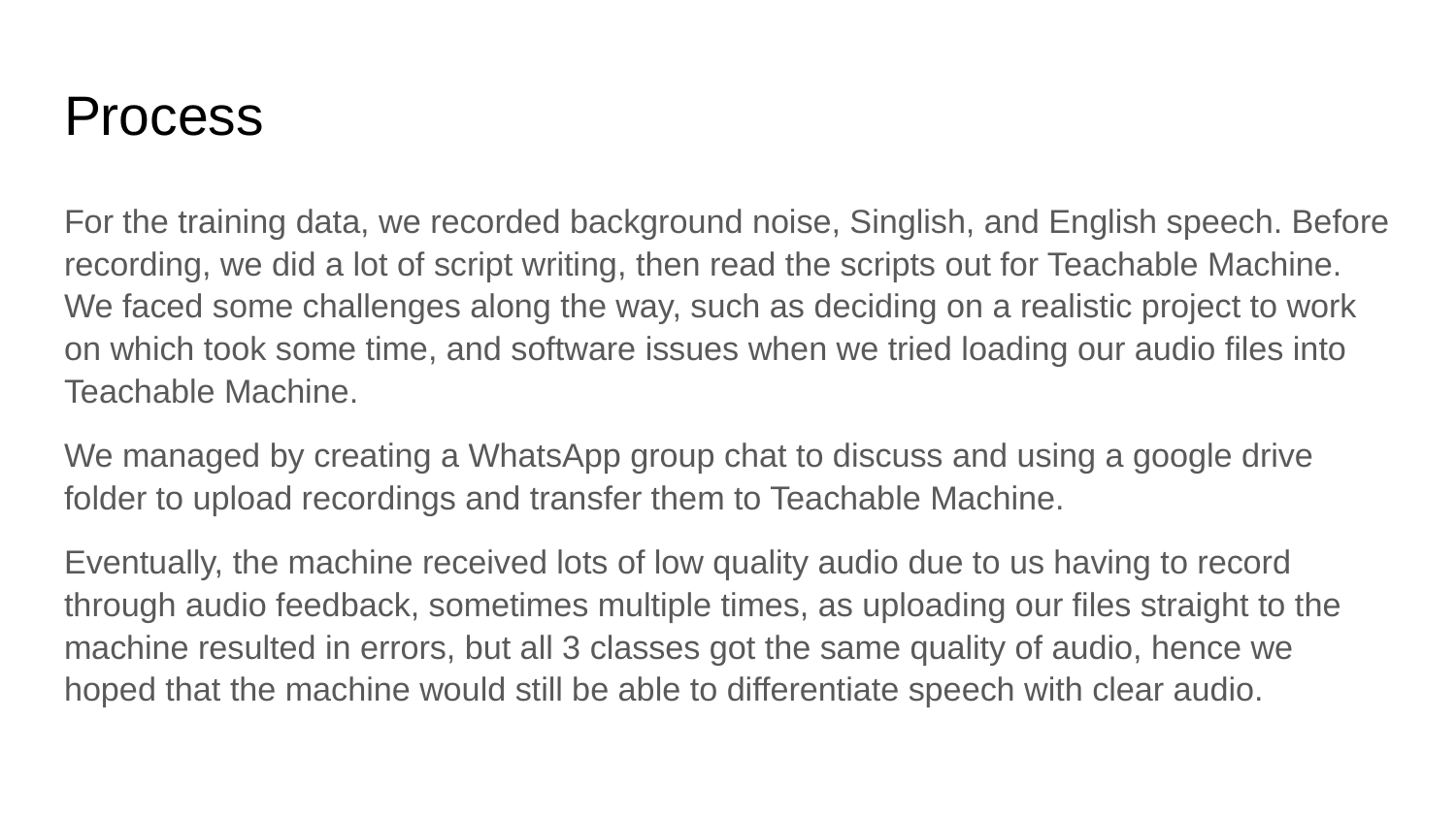

# Process
For the training data, we recorded background noise, Singlish, and English speech. Before recording, we did a lot of script writing, then read the scripts out for Teachable Machine. We faced some challenges along the way, such as deciding on a realistic project to work on which took some time, and software issues when we tried loading our audio files into Teachable Machine.
We managed by creating a WhatsApp group chat to discuss and using a google drive folder to upload recordings and transfer them to Teachable Machine.
Eventually, the machine received lots of low quality audio due to us having to record through audio feedback, sometimes multiple times, as uploading our files straight to the machine resulted in errors, but all 3 classes got the same quality of audio, hence we hoped that the machine would still be able to differentiate speech with clear audio.